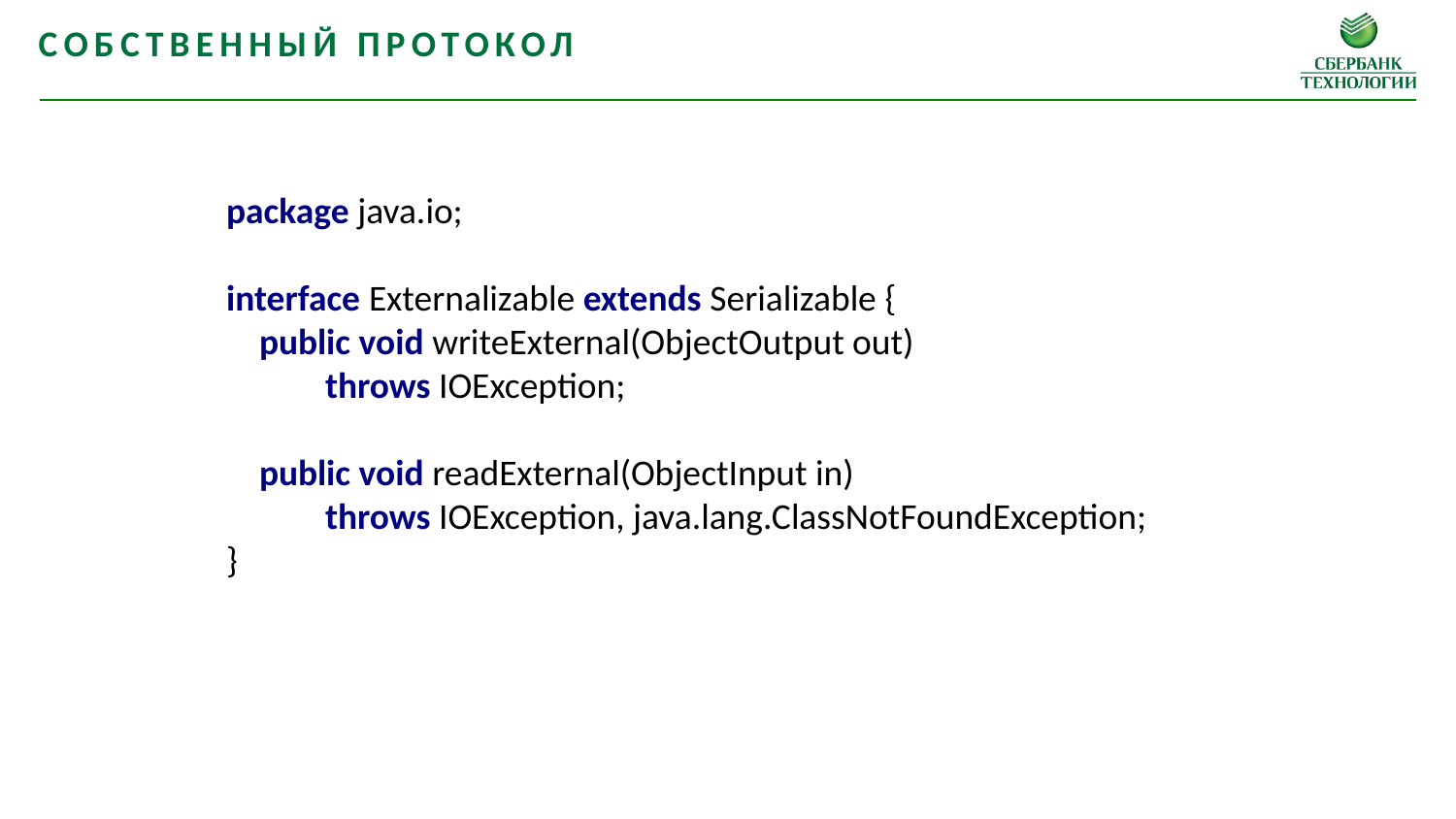

Собственный протокол
package java.io;
interface Externalizable extends Serializable {
    public void writeExternal(ObjectOutput out)
            throws IOException;
    public void readExternal(ObjectInput in)
            throws IOException, java.lang.ClassNotFoundException;
}